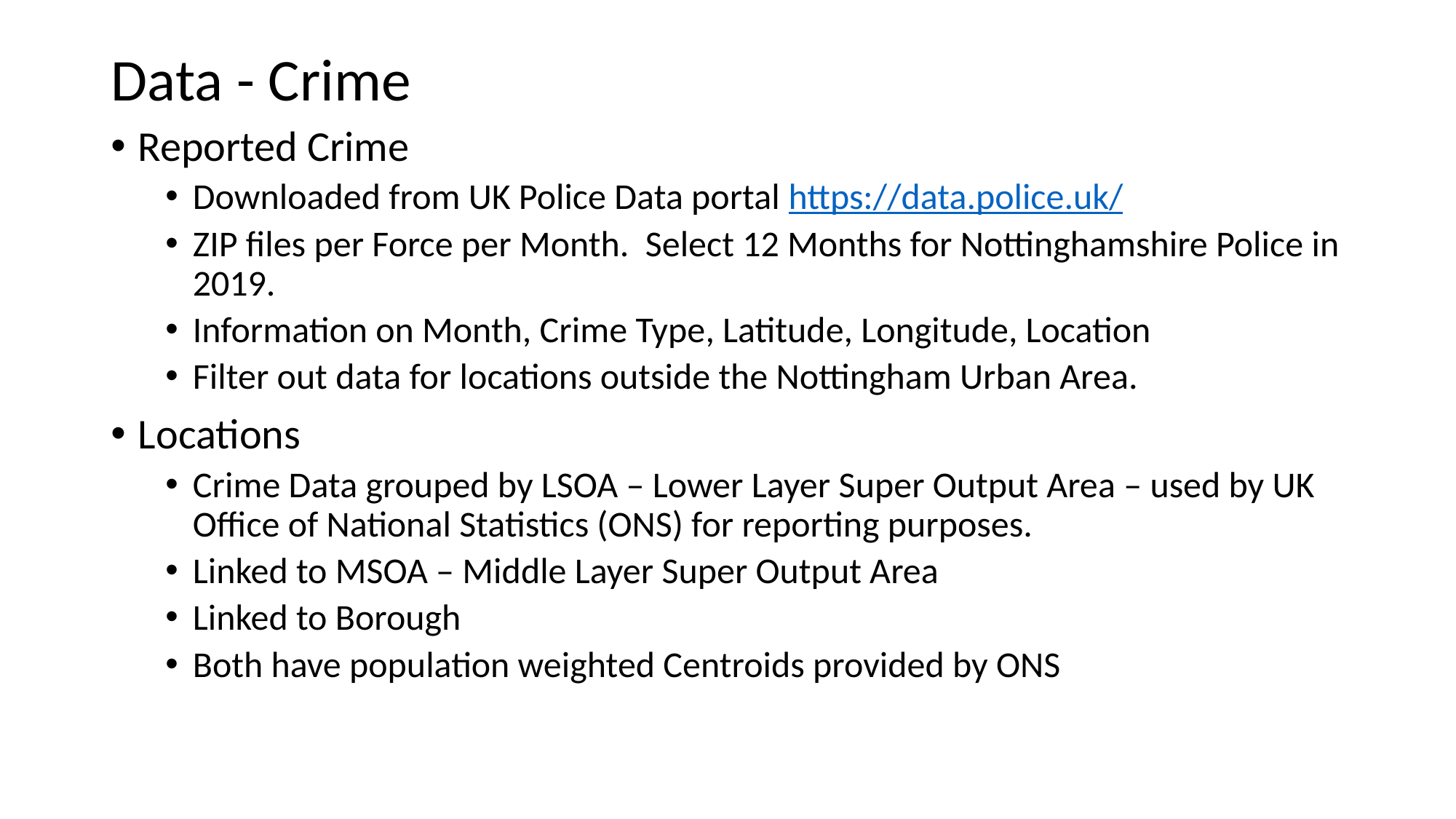

# Data - Crime
Reported Crime
Downloaded from UK Police Data portal https://data.police.uk/
ZIP files per Force per Month.  Select 12 Months for Nottinghamshire Police in 2019.
Information on Month, Crime Type, Latitude, Longitude, Location
Filter out data for locations outside the Nottingham Urban Area.
Locations
Crime Data grouped by LSOA – Lower Layer Super Output Area – used by UK Office of National Statistics (ONS) for reporting purposes.
Linked to MSOA – Middle Layer Super Output Area
Linked to Borough
Both have population weighted Centroids provided by ONS